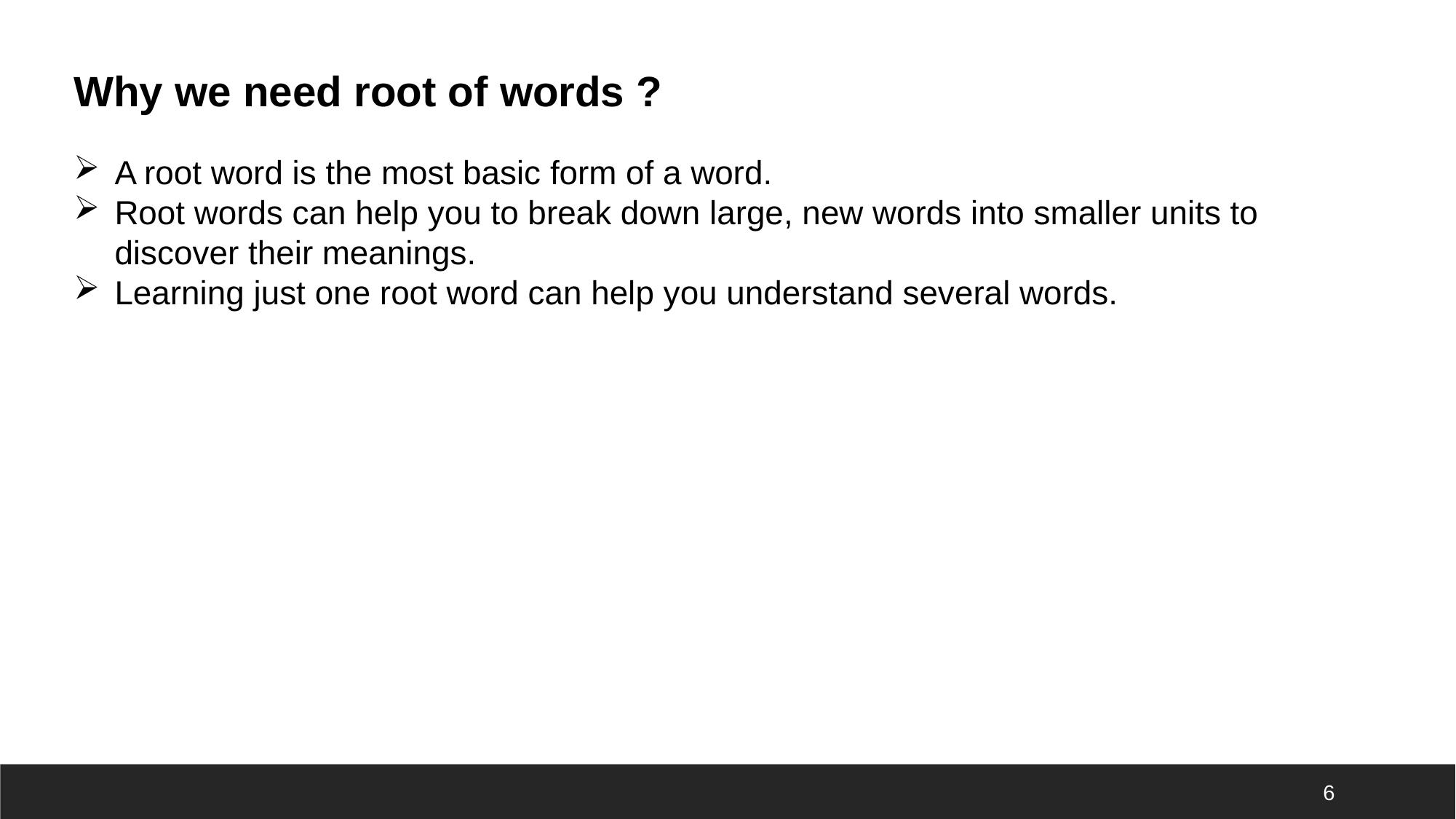

Why we need root of words ?

A root word is the most basic form of a word.
Root words can help you to break down large, new words into smaller units to discover their meanings.
Learning just one root word can help you understand several words.
6